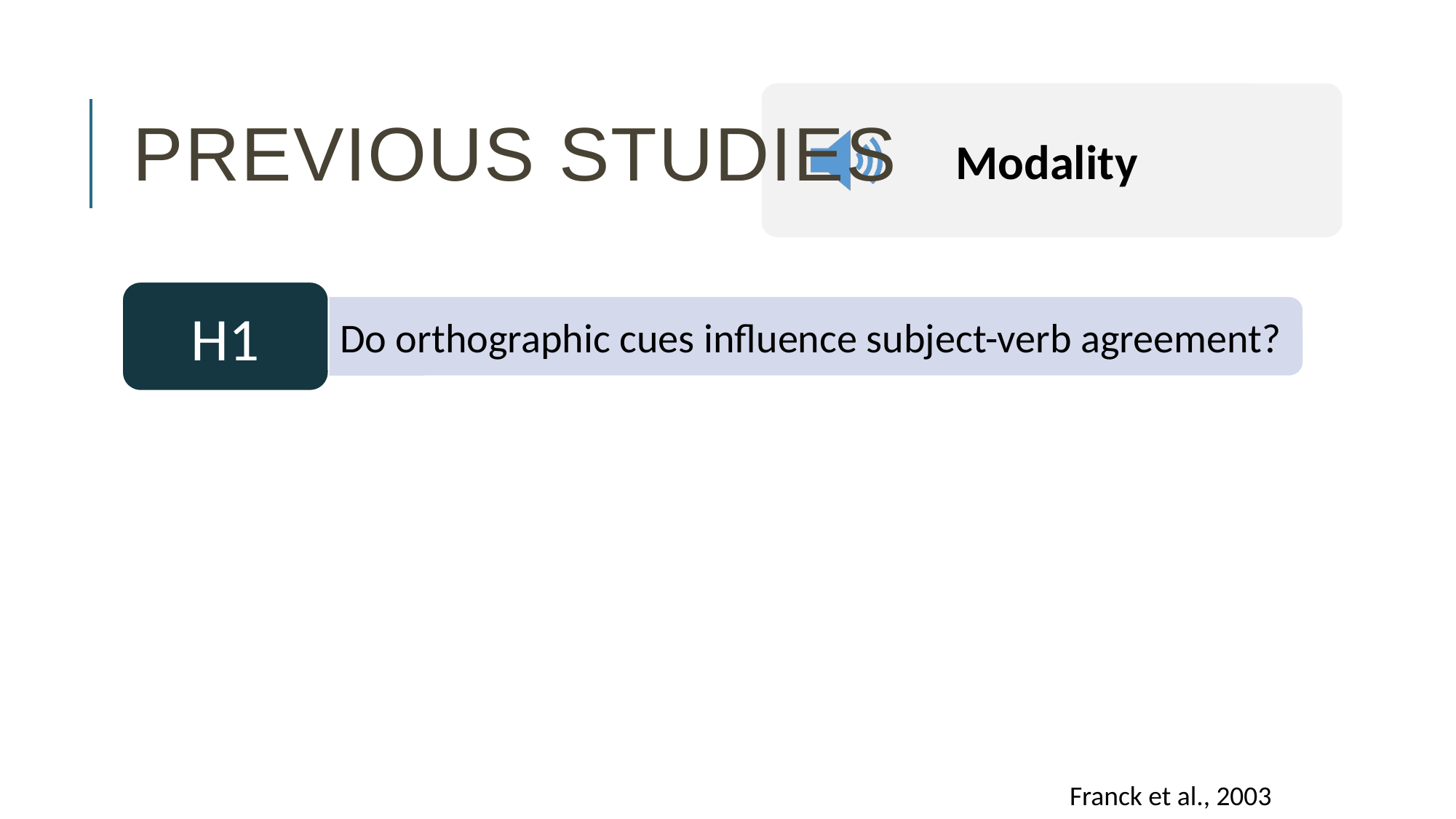

Modality
# Previous studies
H1
Do orthographic cues influence subject-verb agreement?
Franck et al., 2003